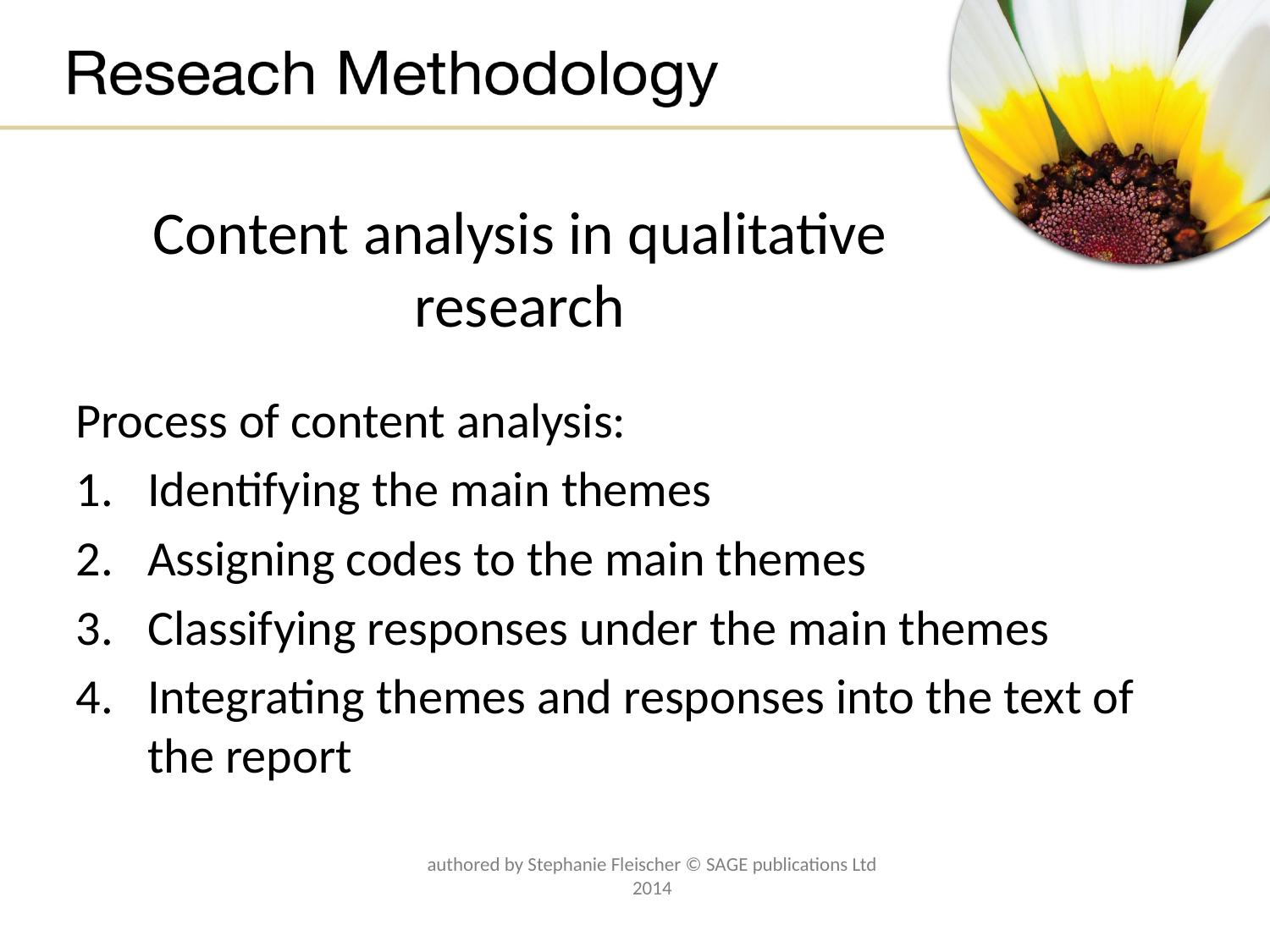

# Content analysis in qualitative research
Process of content analysis:
Identifying the main themes
Assigning codes to the main themes
Classifying responses under the main themes
Integrating themes and responses into the text of the report
authored by Stephanie Fleischer © SAGE publications Ltd 2014